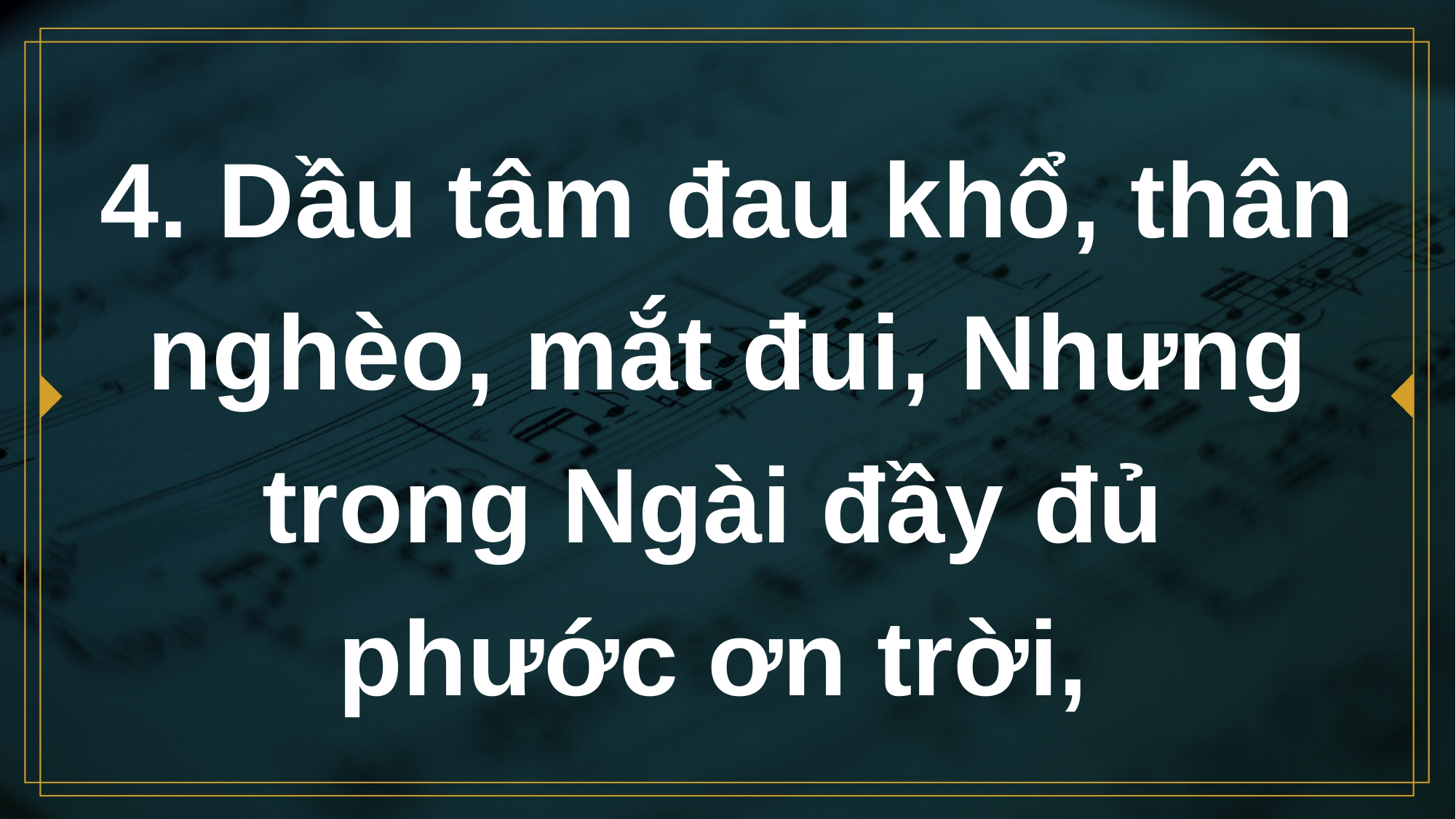

# 4. Dầu tâm đau khổ, thân nghèo, mắt đui, Nhưng trong Ngài đầy đủ phước ơn trời,